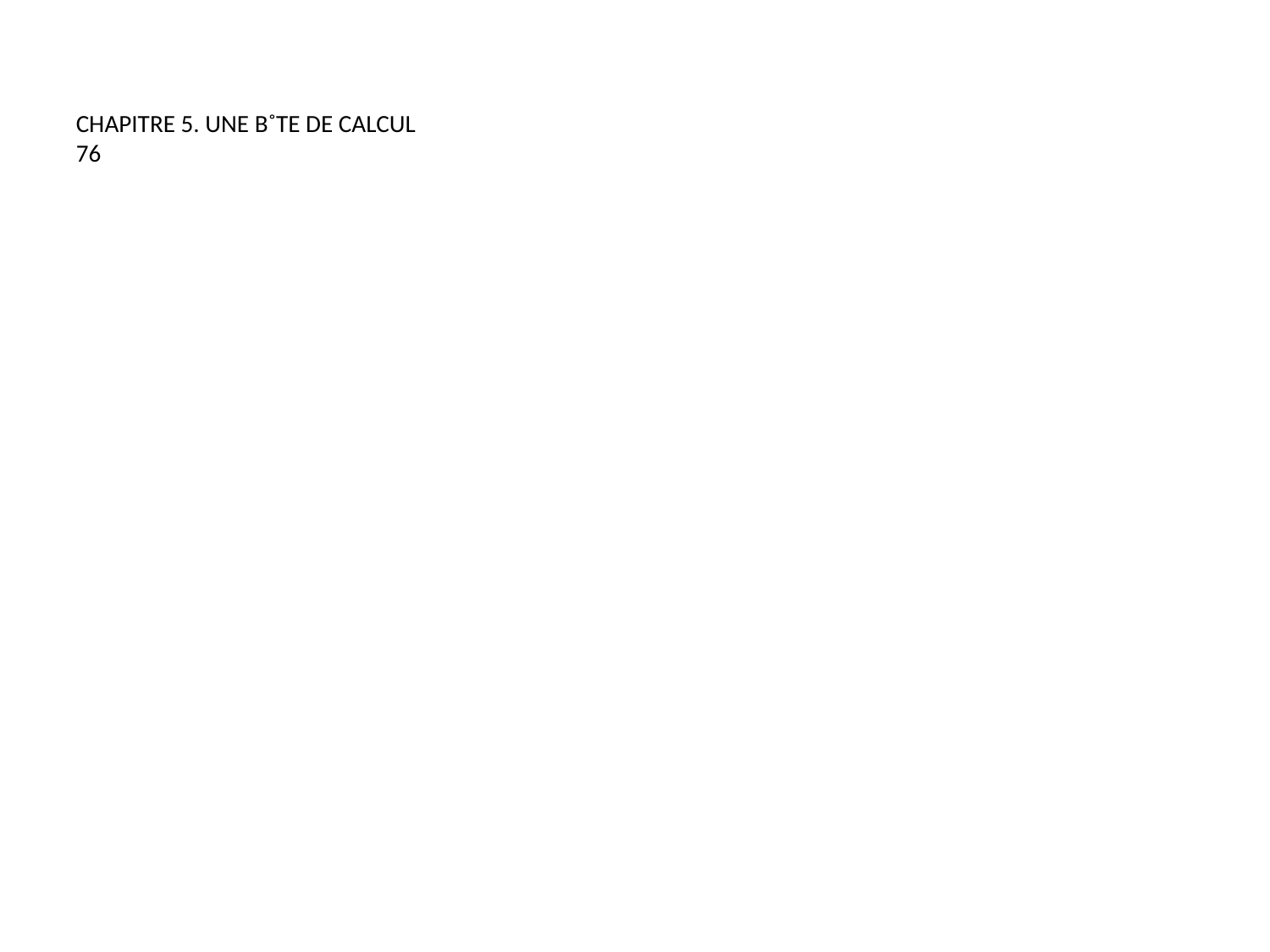

CHAPITRE 5. UNE B˚TE DE CALCUL
76